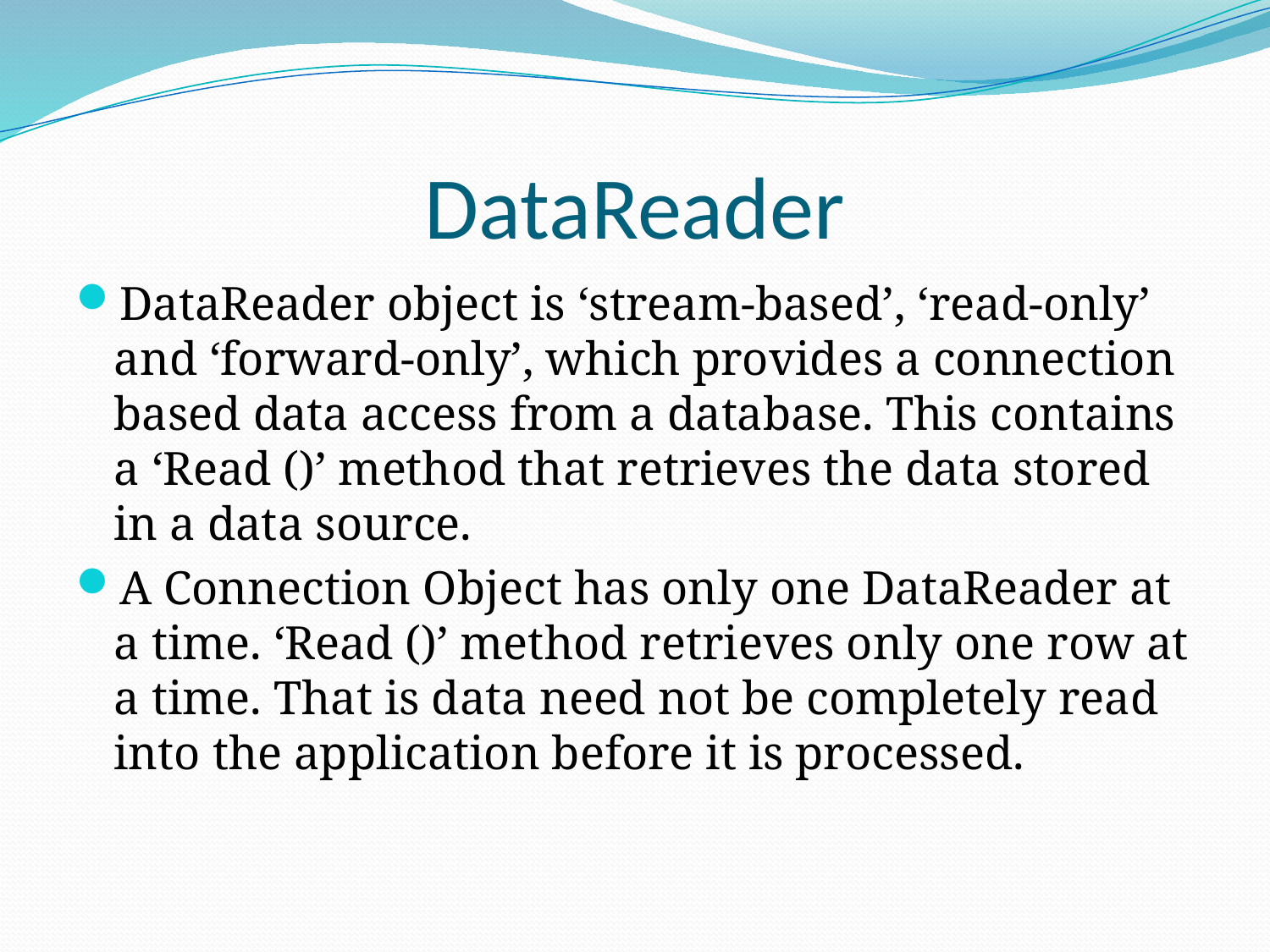

# DataReader
DataReader object is ‘stream-based’, ‘read-only’ and ‘forward-only’, which provides a connection based data access from a database. This contains a ‘Read ()’ method that retrieves the data stored in a data source.
A Connection Object has only one DataReader at a time. ‘Read ()’ method retrieves only one row at a time. That is data need not be completely read into the application before it is processed.